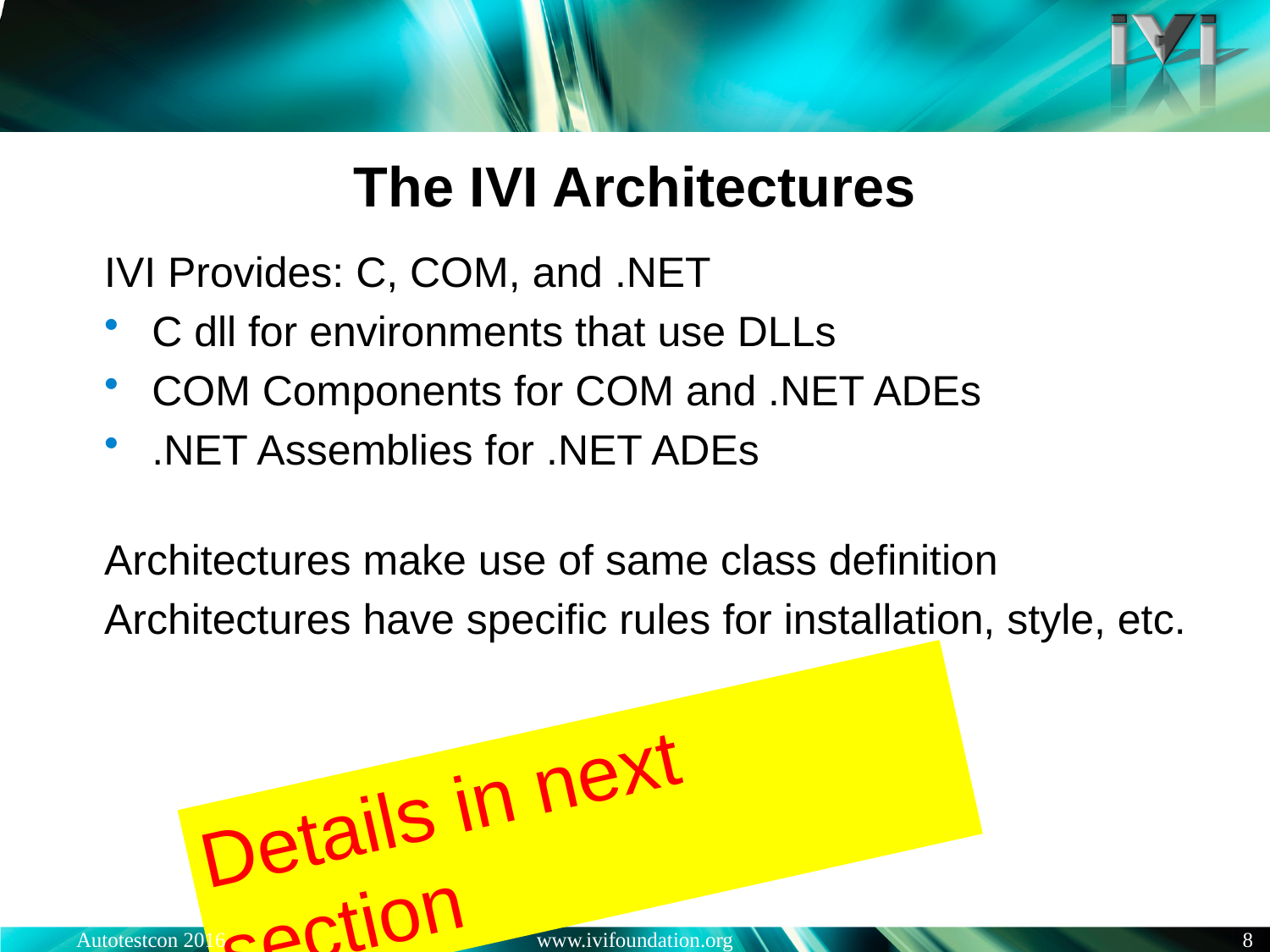

# The IVI Architectures
IVI Provides: C, COM, and .NET
C dll for environments that use DLLs
COM Components for COM and .NET ADEs
.NET Assemblies for .NET ADEs
Architectures make use of same class definition
Architectures have specific rules for installation, style, etc.

Details in next section
Autotestcon 2016
www.ivifoundation.org
8